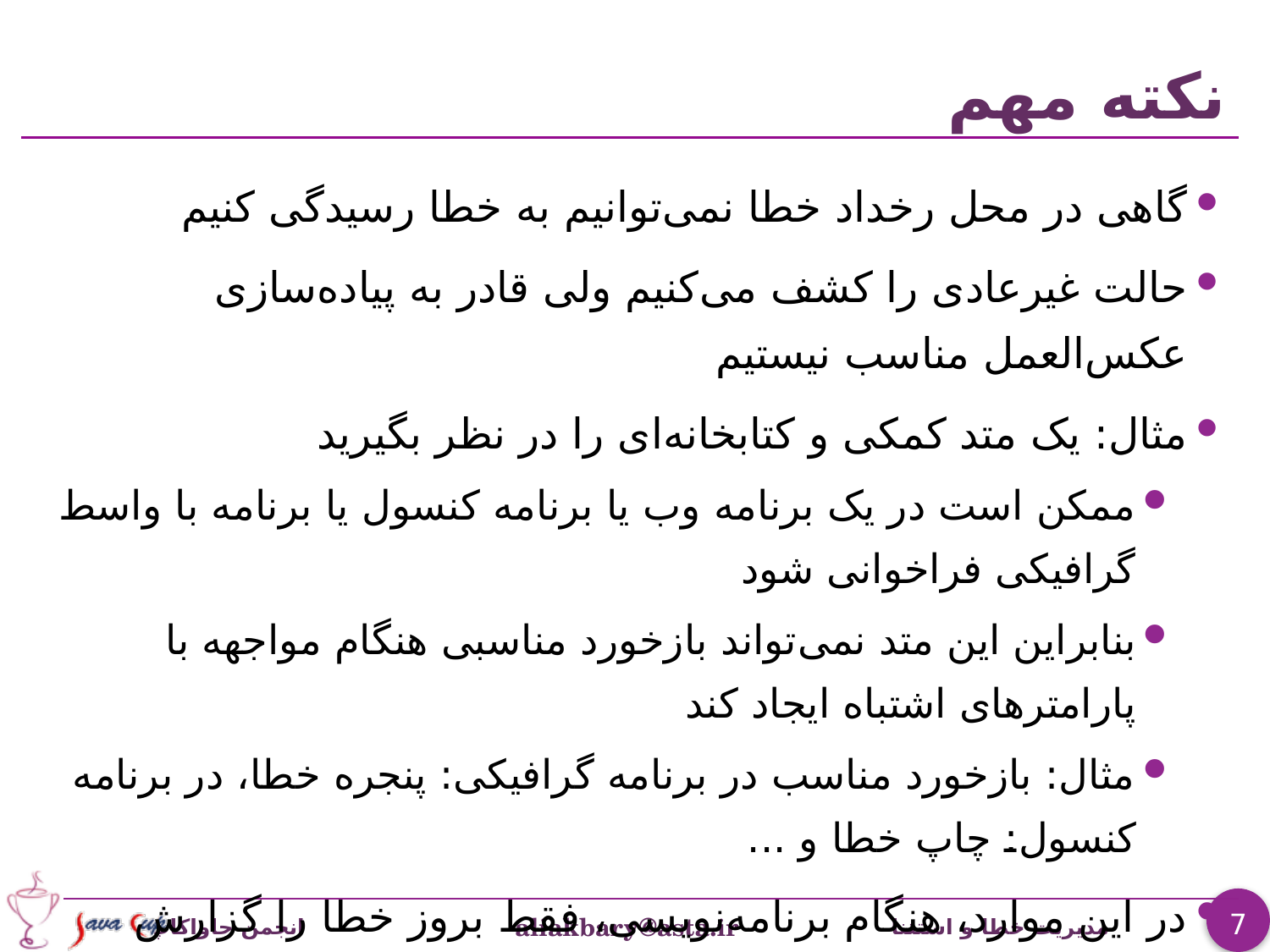

# نکته مهم
گاهی در محل رخداد خطا نمی‌توانیم به خطا رسیدگی کنیم
حالت غیرعادی را کشف می‌کنیم ولی قادر به پیاده‌سازی عکس‌العمل مناسب نیستیم
مثال: یک متد کمکی و کتابخانه‌ای را در نظر بگیرید
ممکن است در یک برنامه وب یا برنامه کنسول یا برنامه با واسط گرافیکی فراخوانی شود
بنابراین این متد نمی‌تواند بازخورد مناسبی هنگام مواجهه با پارامترهای اشتباه ایجاد کند
مثال: بازخورد مناسب در برنامه گرافیکی: پنجره خطا، در برنامه کنسول: چاپ خطا و ...
در این موارد، هنگام برنامه‌نویسی، فقط بروز خطا را گزارش (پرتاب) می‌کنیم
بخش دیگری از برنامه گزارش خطا را دریافت می‌کند و عکس‌العمل مناسبی اجرا می‌کند